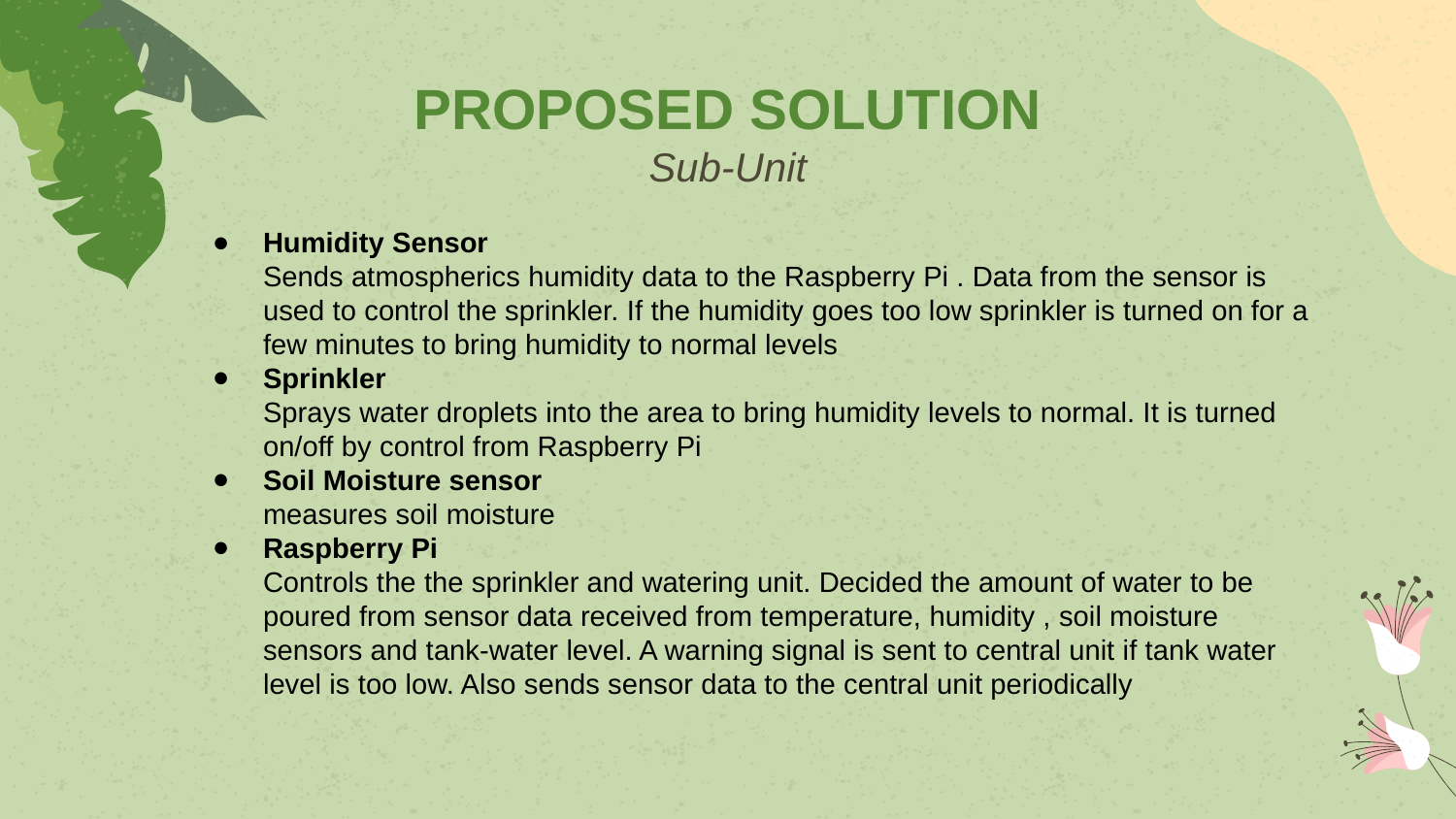

# PROPOSED SOLUTION
Sub-Unit
Humidity Sensor
Sends atmospherics humidity data to the Raspberry Pi . Data from the sensor is used to control the sprinkler. If the humidity goes too low sprinkler is turned on for a few minutes to bring humidity to normal levels
Sprinkler
Sprays water droplets into the area to bring humidity levels to normal. It is turned on/off by control from Raspberry Pi
Soil Moisture sensor
measures soil moisture
Raspberry Pi
Controls the the sprinkler and watering unit. Decided the amount of water to be poured from sensor data received from temperature, humidity , soil moisture sensors and tank-water level. A warning signal is sent to central unit if tank water level is too low. Also sends sensor data to the central unit periodically